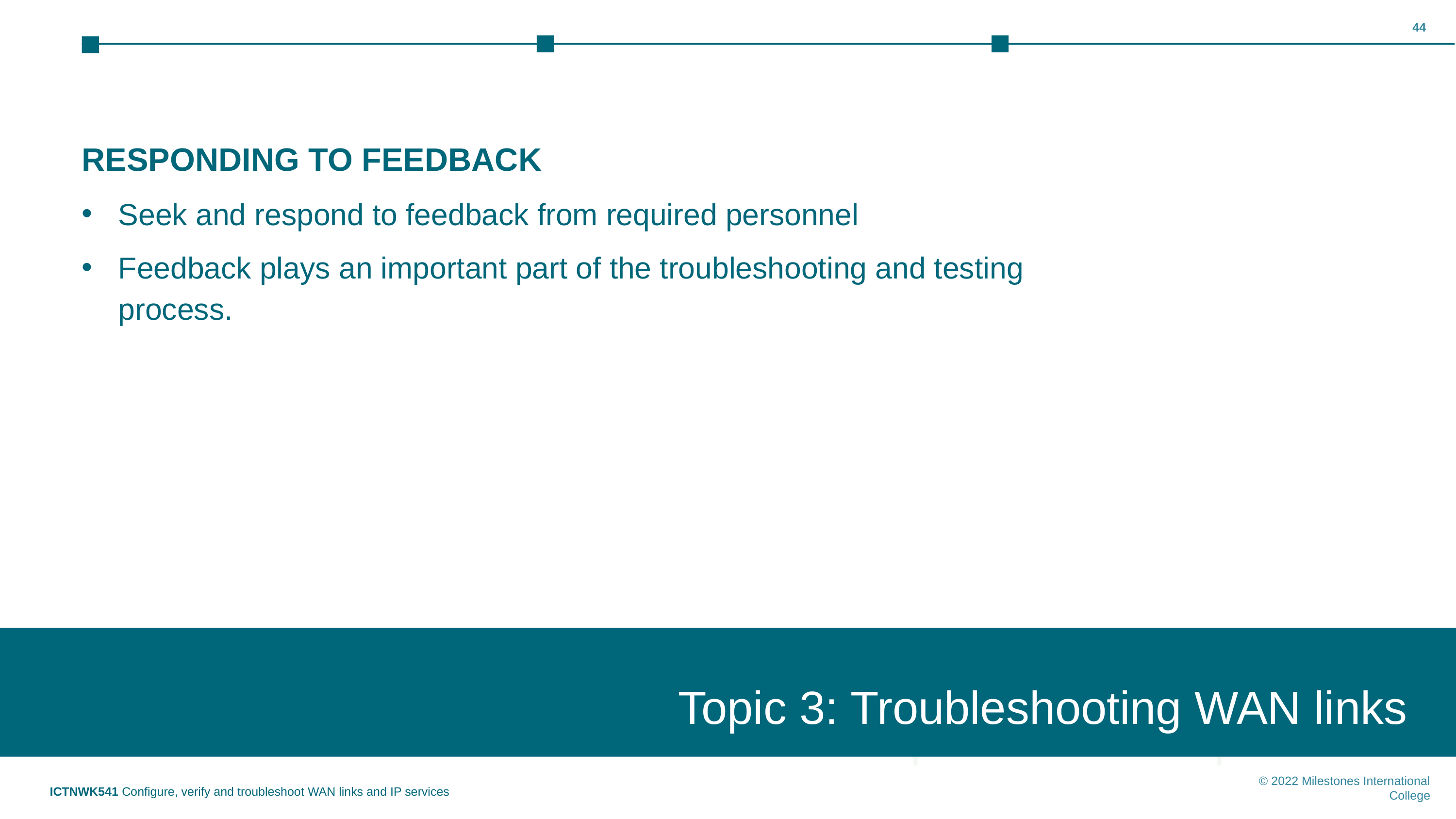

44

RESPONDING TO FEEDBACK
Seek and respond to feedback from required personnel
Feedback plays an important part of the troubleshooting and testing process.

Topic 3: Troubleshooting WAN links
Topic 1: Insert topic title
ICTNWK541 Configure, verify and troubleshoot WAN links and IP services
© 2022 Milestones International College